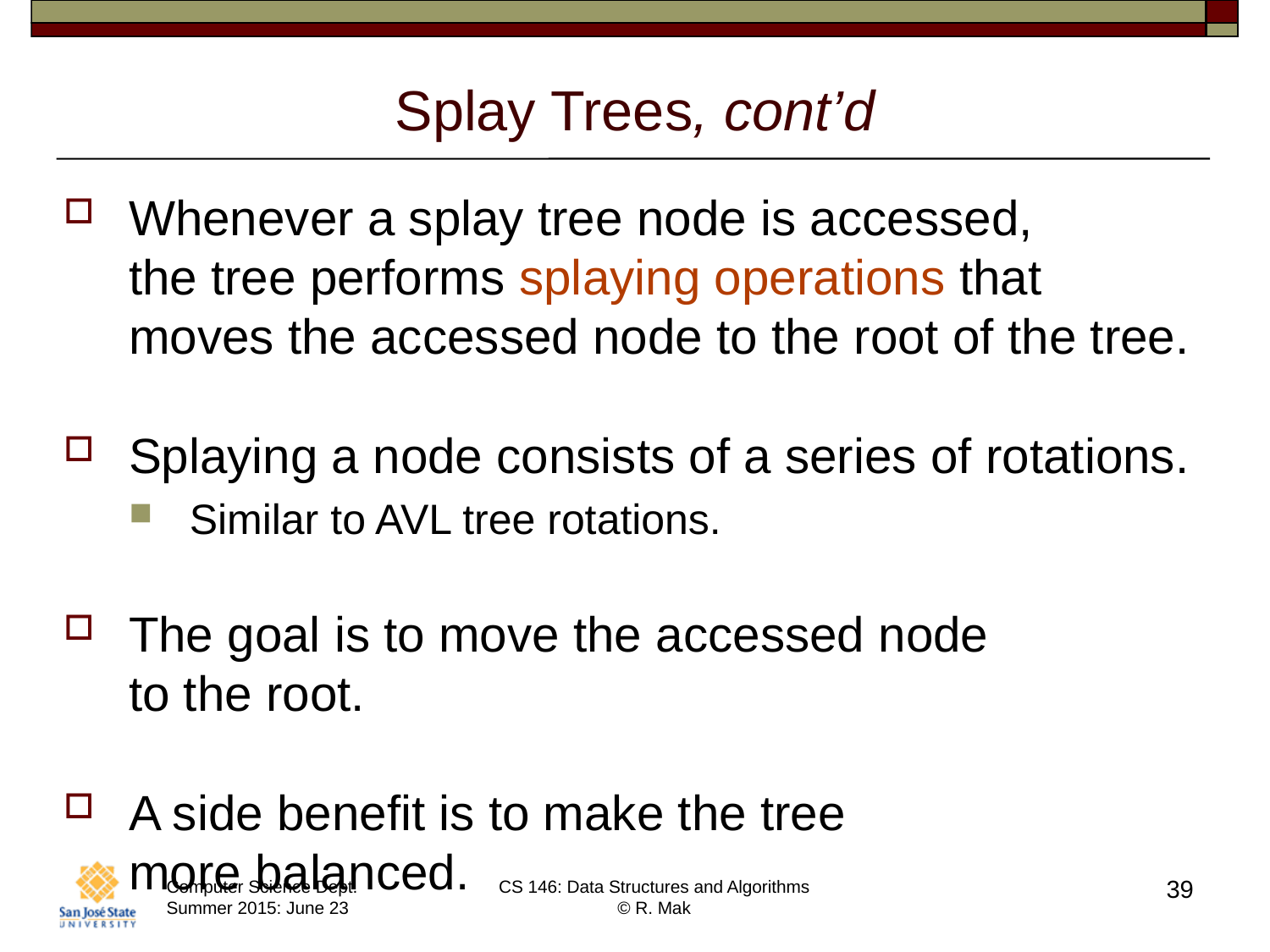

# Splay Trees, cont’d
Whenever a splay tree node is accessed,
the tree performs splaying operations that
moves the accessed node to the root of the tree.

Splaying a node consists of a series of rotations.
Similar to AVL tree rotations.

The goal is to move the accessed node
to the root.

A side benefit is to make the tree
more balanced.

39